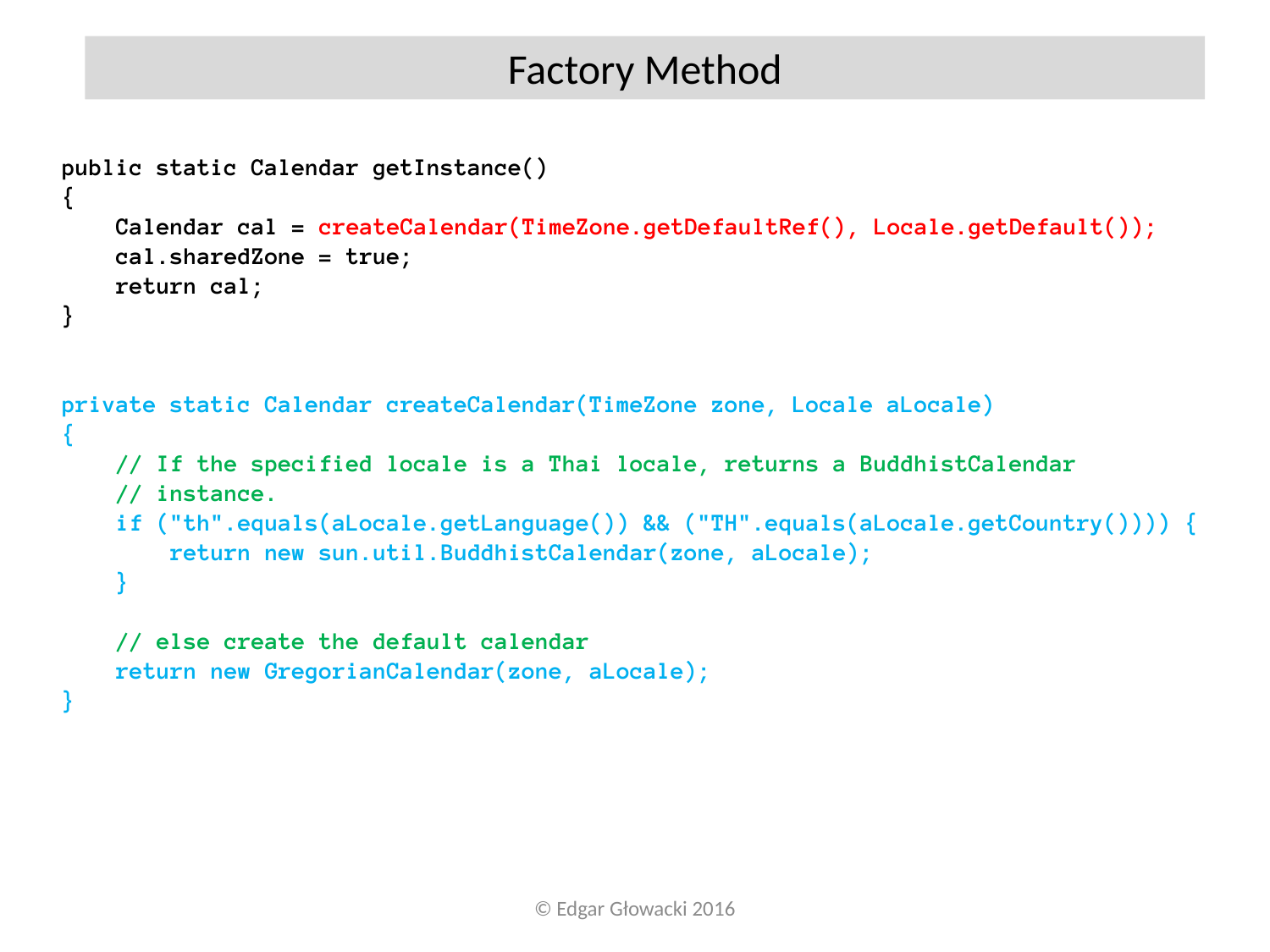

Factory Method
public static Calendar getInstance()
{
    Calendar cal = createCalendar(TimeZone.getDefaultRef(), Locale.getDefault());
    cal.sharedZone = true;
    return cal;
}

private static Calendar createCalendar(TimeZone zone, Locale aLocale)
{
    // If the specified locale is a Thai locale, returns a BuddhistCalendar
    // instance.
    if ("th".equals(aLocale.getLanguage()) && ("TH".equals(aLocale.getCountry()))) {
        return new sun.util.BuddhistCalendar(zone, aLocale);
    }

    // else create the default calendar
    return new GregorianCalendar(zone, aLocale);
}
© Edgar Głowacki 2016